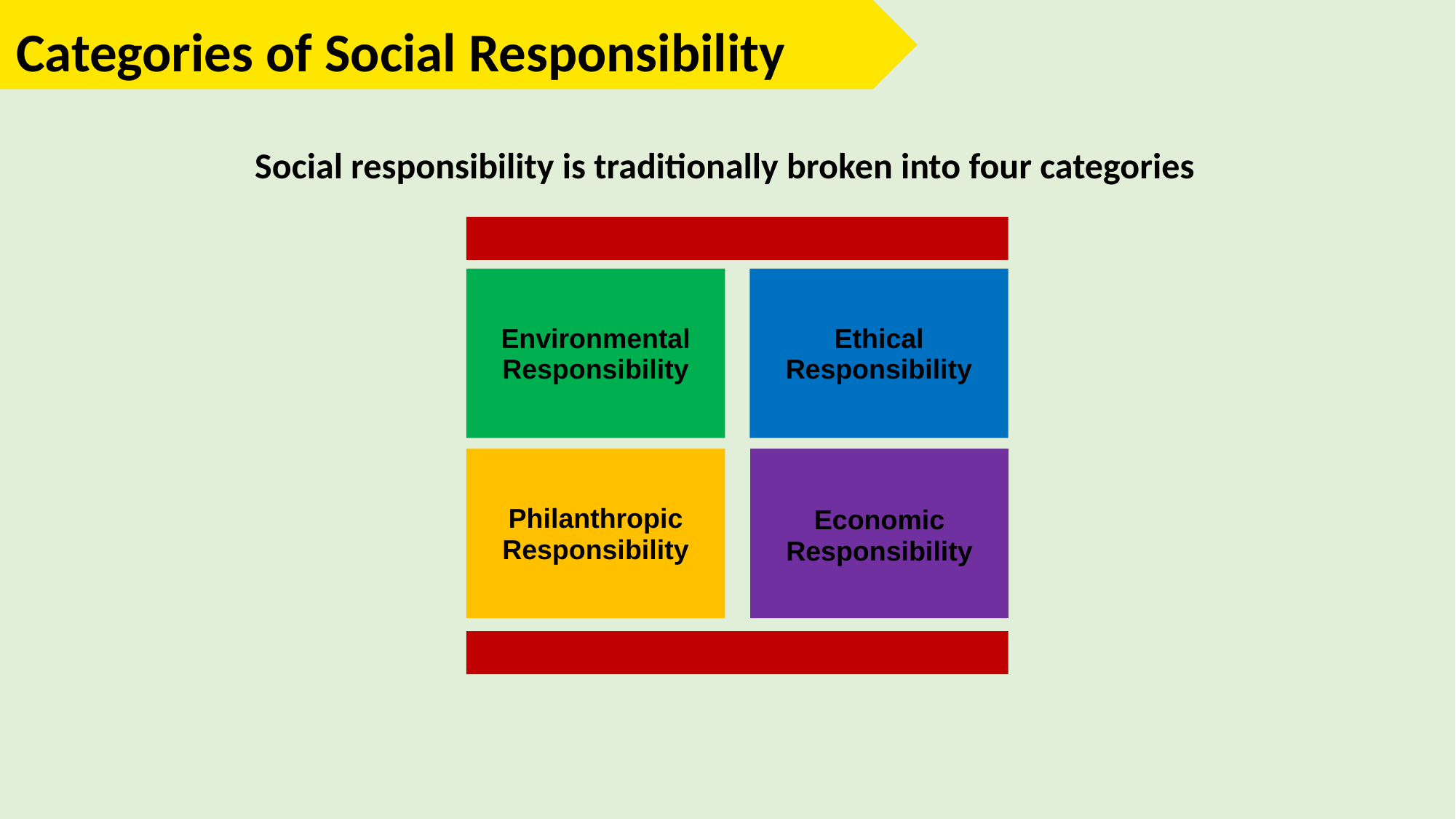

Categories of Social Responsibility
Social responsibility is traditionally broken into four categories
Environmental Responsibility
Ethical Responsibility
Philanthropic Responsibility

Economic Responsibility